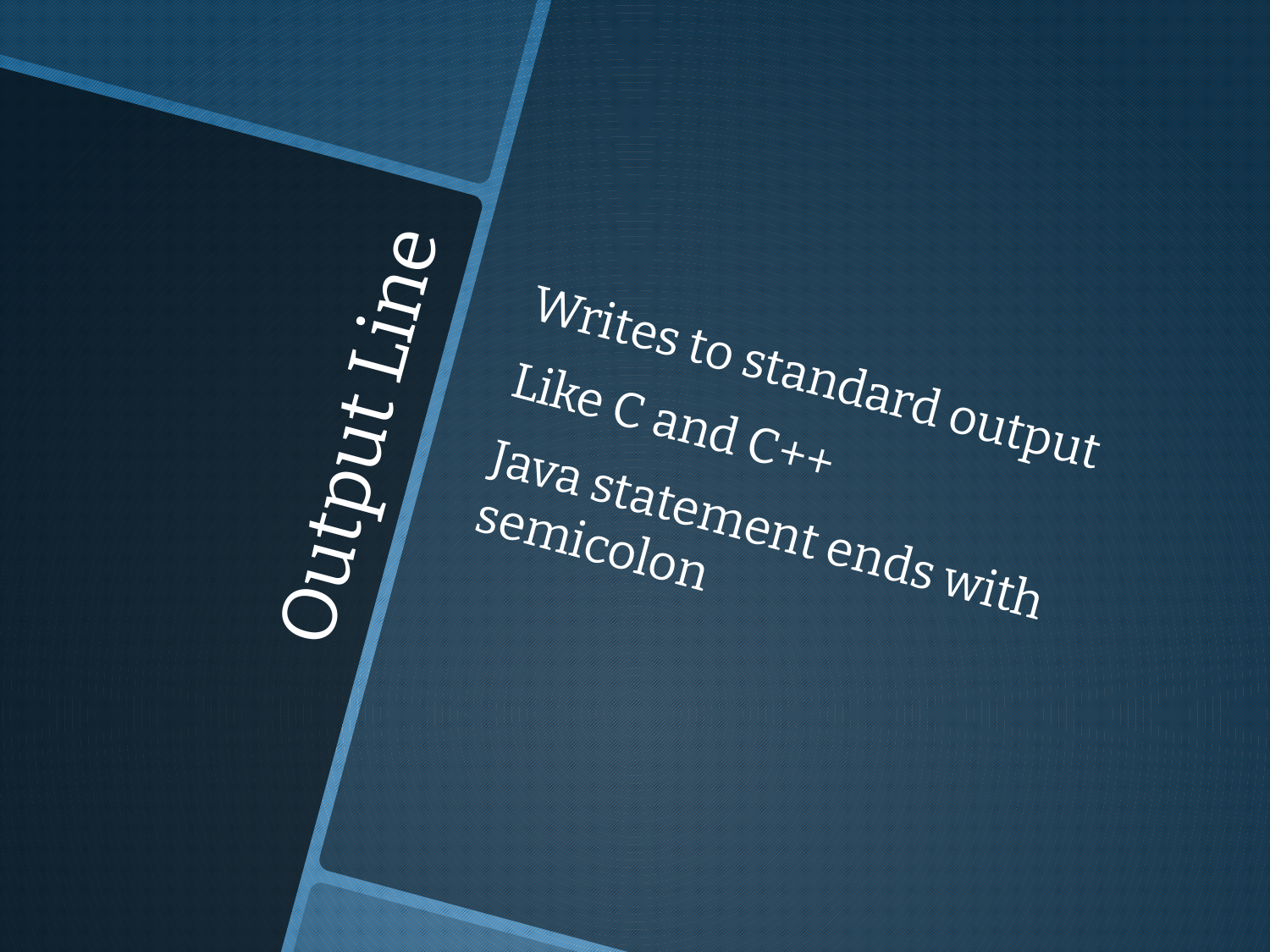

Writes to standard output
Like C and C++
Java statement ends with semicolon
# Output Line